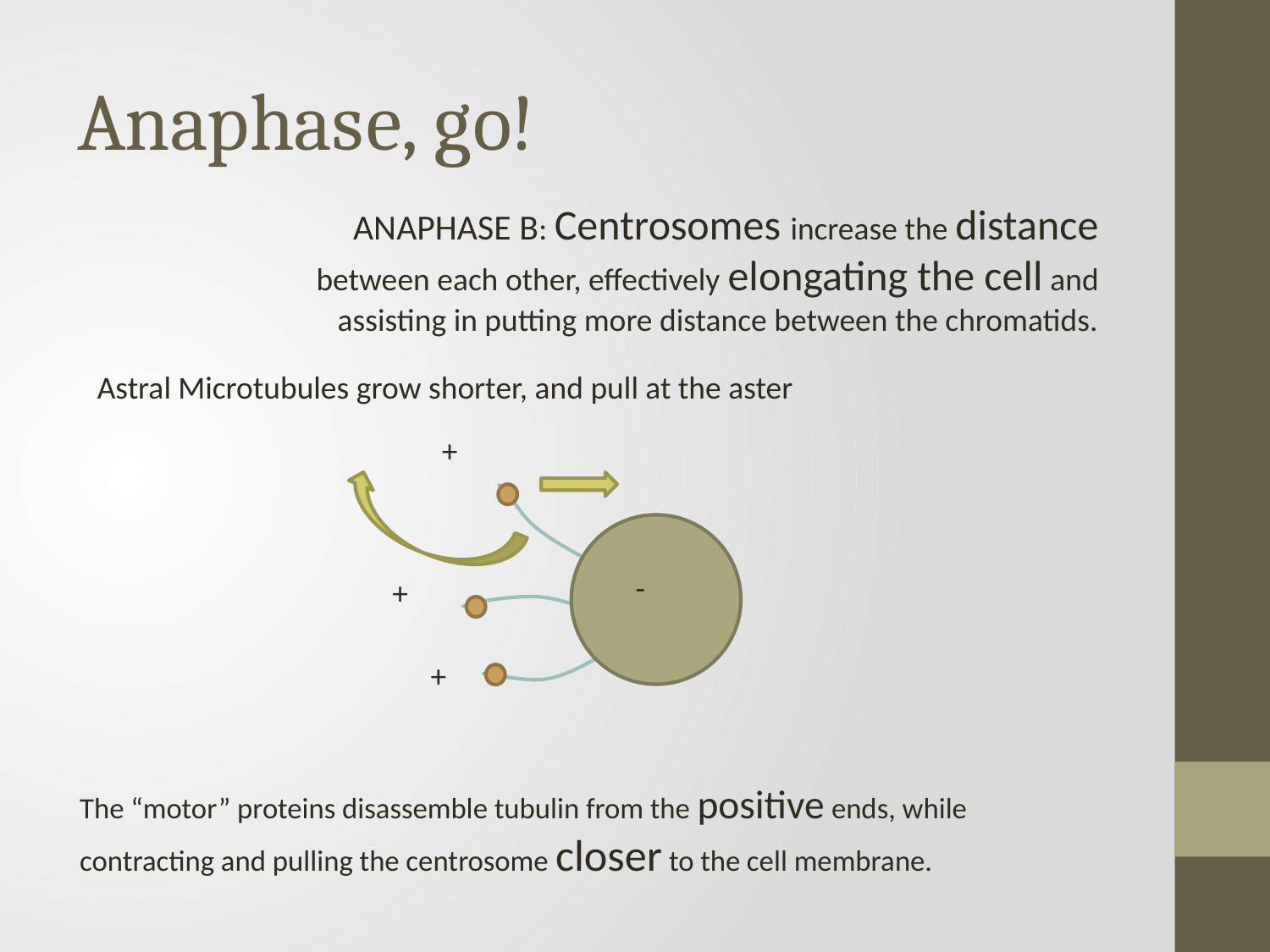

# Anaphase, go!
ANAPHASE B: Centrosomes increase the distance between each other, effectively elongating the cell and assisting in putting more distance between the chromatids.
Astral Microtubules grow shorter, and pull at the aster
+

-
+

+

The “motor” proteins disassemble tubulin from the positive ends, while contracting and pulling the centrosome closer to the cell membrane.